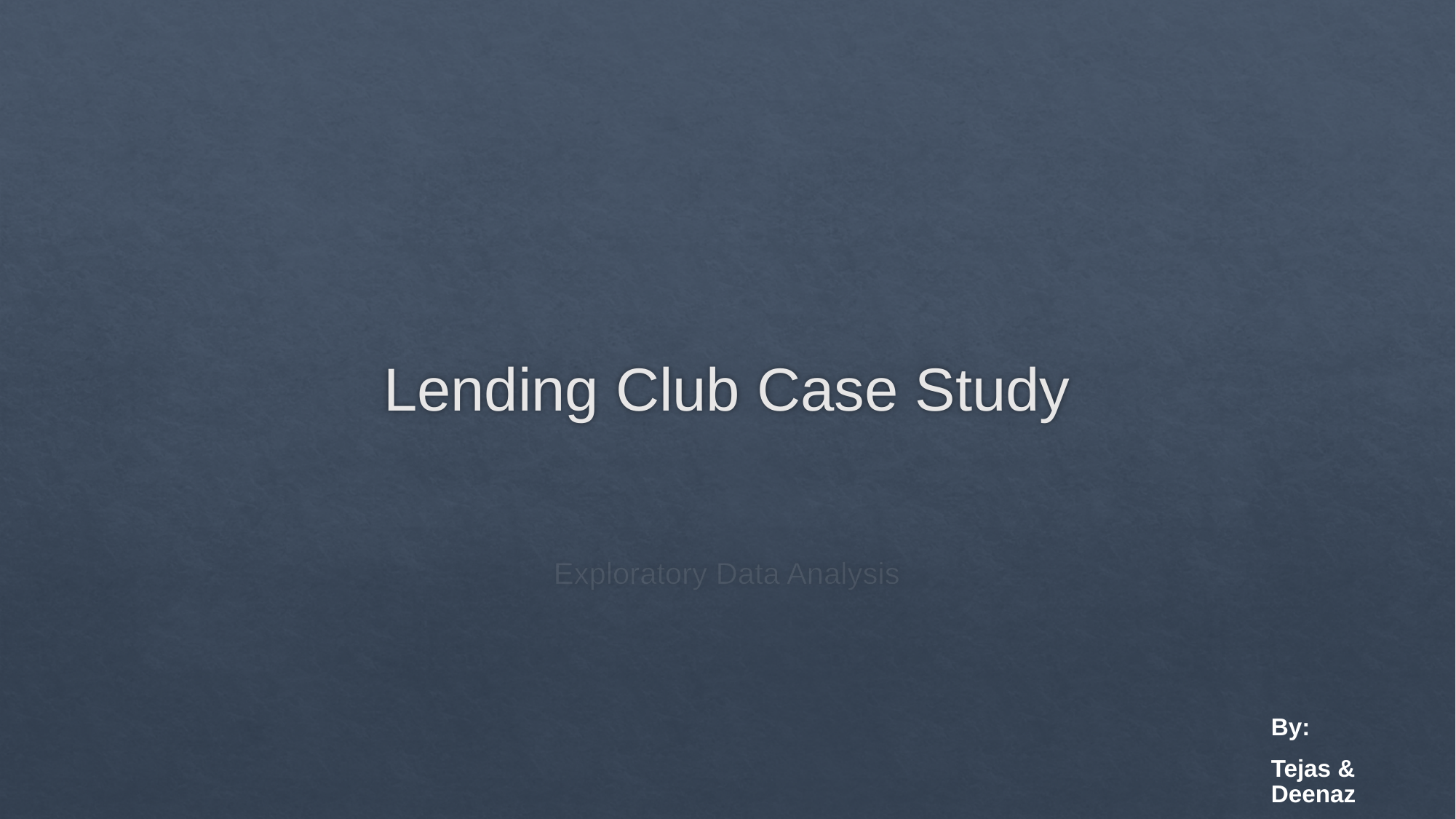

# Lending Club Case Study
Exploratory Data Analysis
By:
Tejas & Deenaz